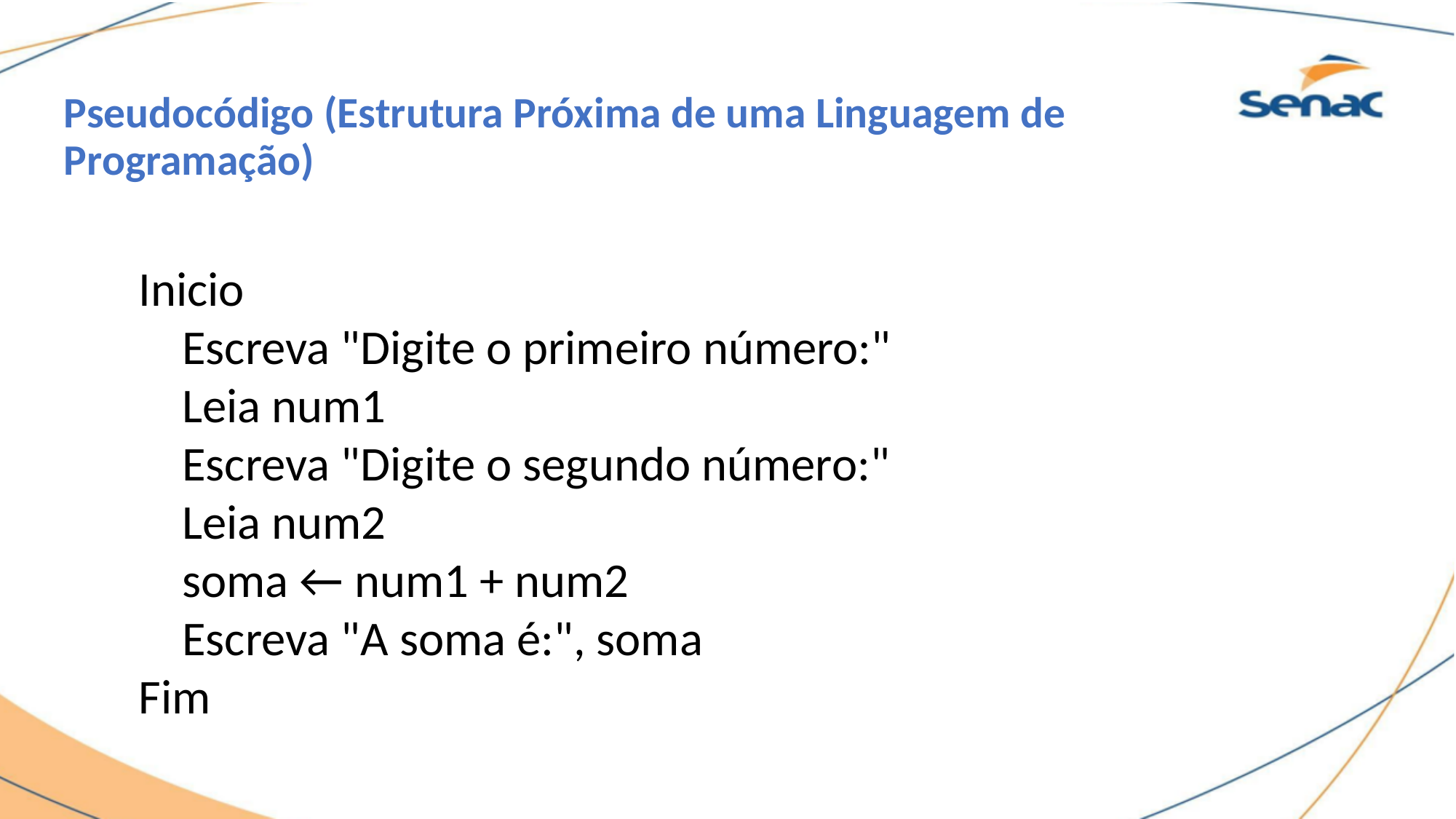

# Pseudocódigo (Estrutura Próxima de uma Linguagem de Programação)
Inicio
    Escreva "Digite o primeiro número:"
    Leia num1
    Escreva "Digite o segundo número:"
    Leia num2
    soma ← num1 + num2
    Escreva "A soma é:", soma
Fim